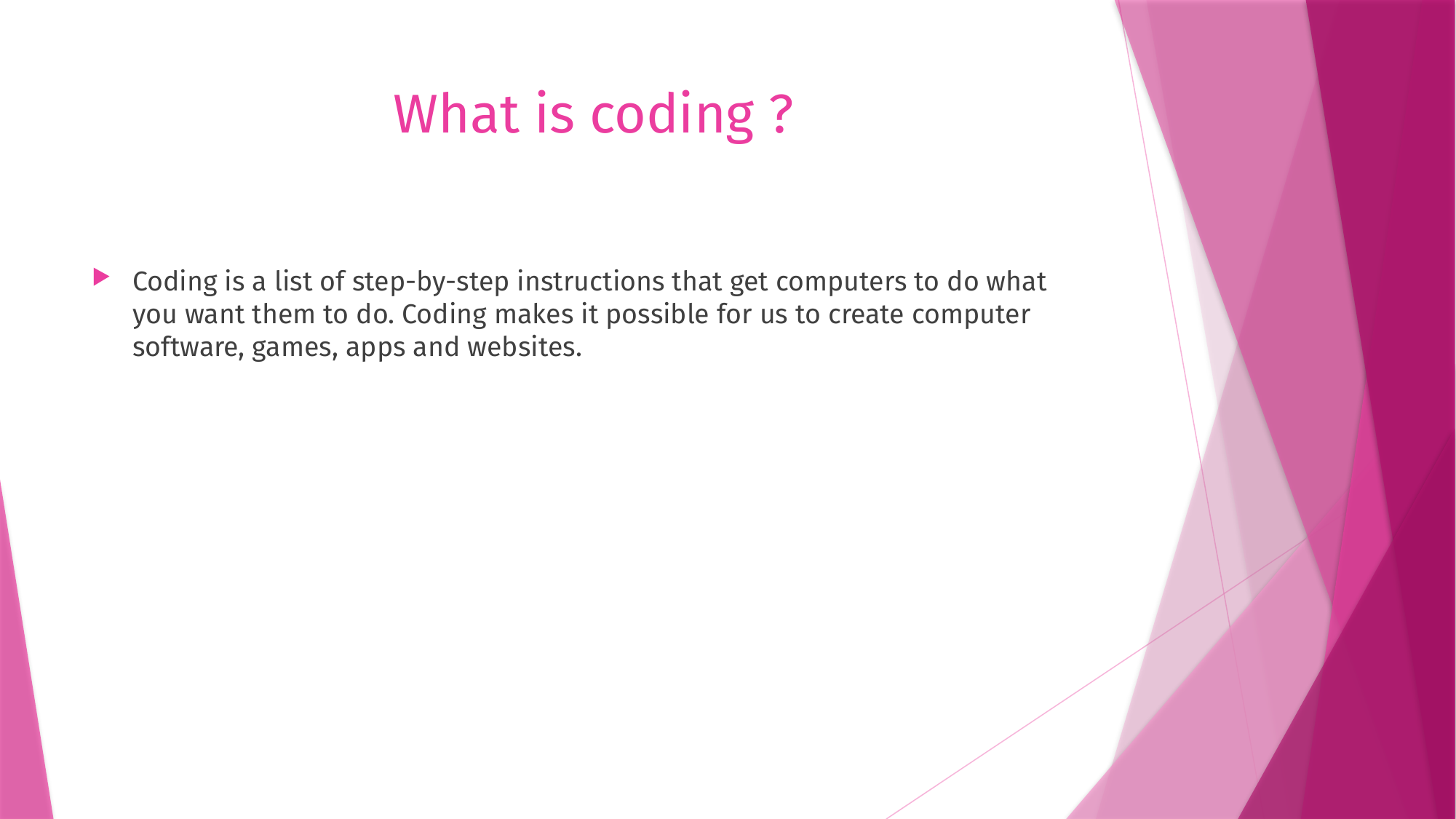

# What is coding ?
Coding is a list of step-by-step instructions that get computers to do what you want them to do. Coding makes it possible for us to create computer software, games, apps and websites.